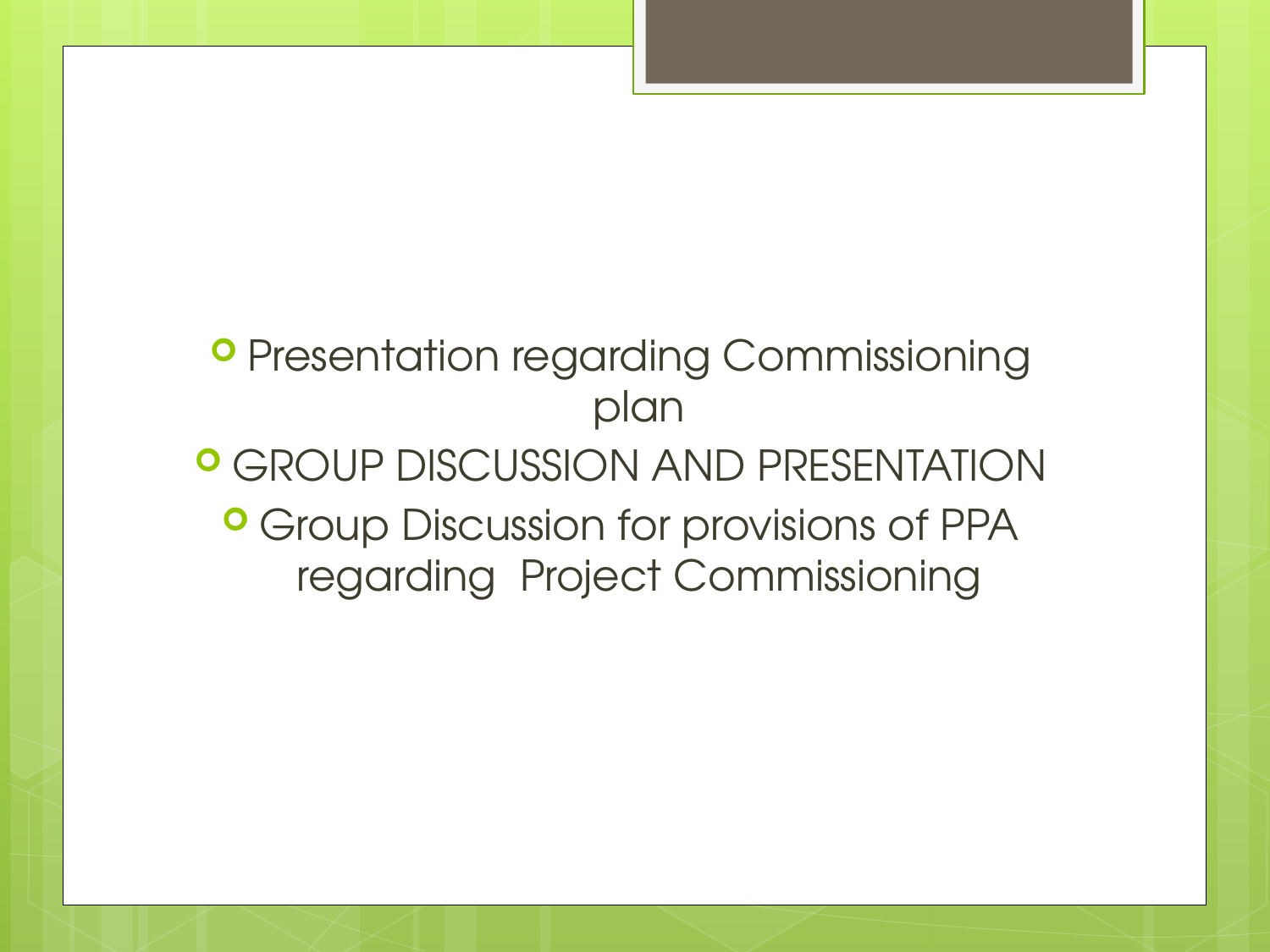

Presentation regarding Commissioning plan
GROUP DISCUSSION AND PRESENTATION
Group Discussion for provisions of PPA regarding  Project Commissioning